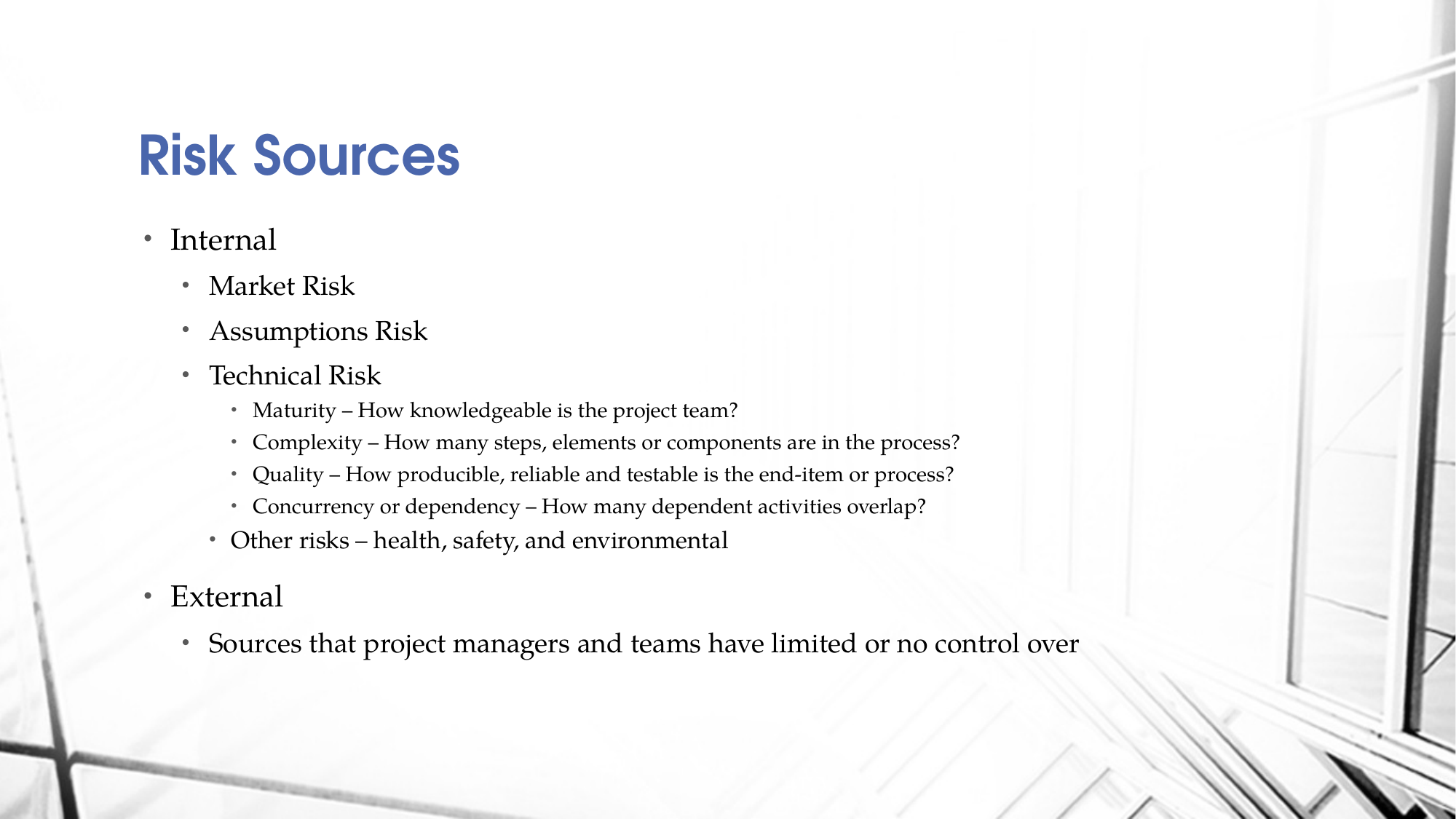

# Risk Sources
Internal
Market Risk
Assumptions Risk
Technical Risk
Maturity – How knowledgeable is the project team?
Complexity – How many steps, elements or components are in the process?
Quality – How producible, reliable and testable is the end-item or process?
Concurrency or dependency – How many dependent activities overlap?
Other risks – health, safety, and environmental
External
Sources that project managers and teams have limited or no control over